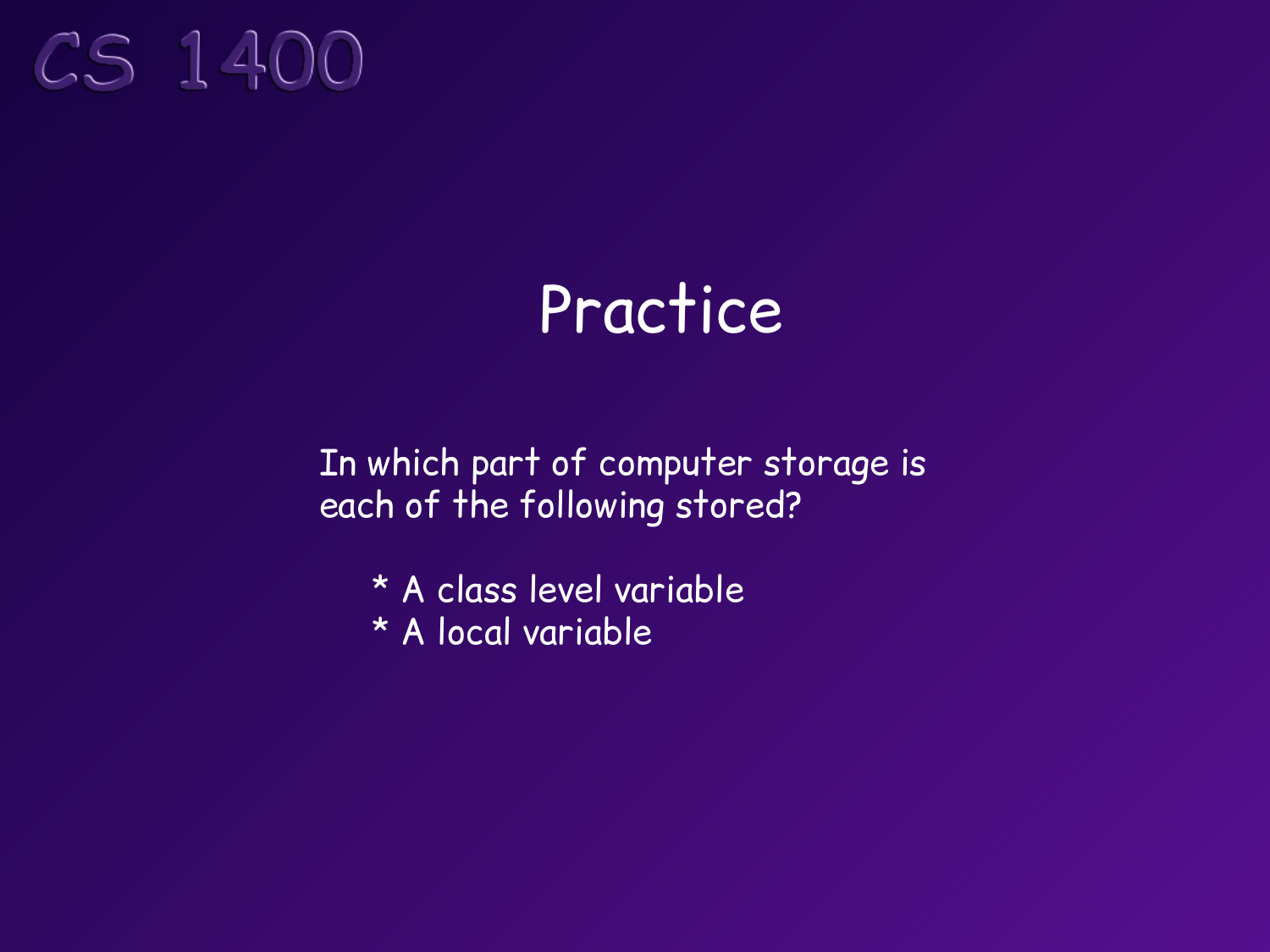

Practice
In which part of computer storage is
each of the following stored?

     * A class level variable
     * A local variable